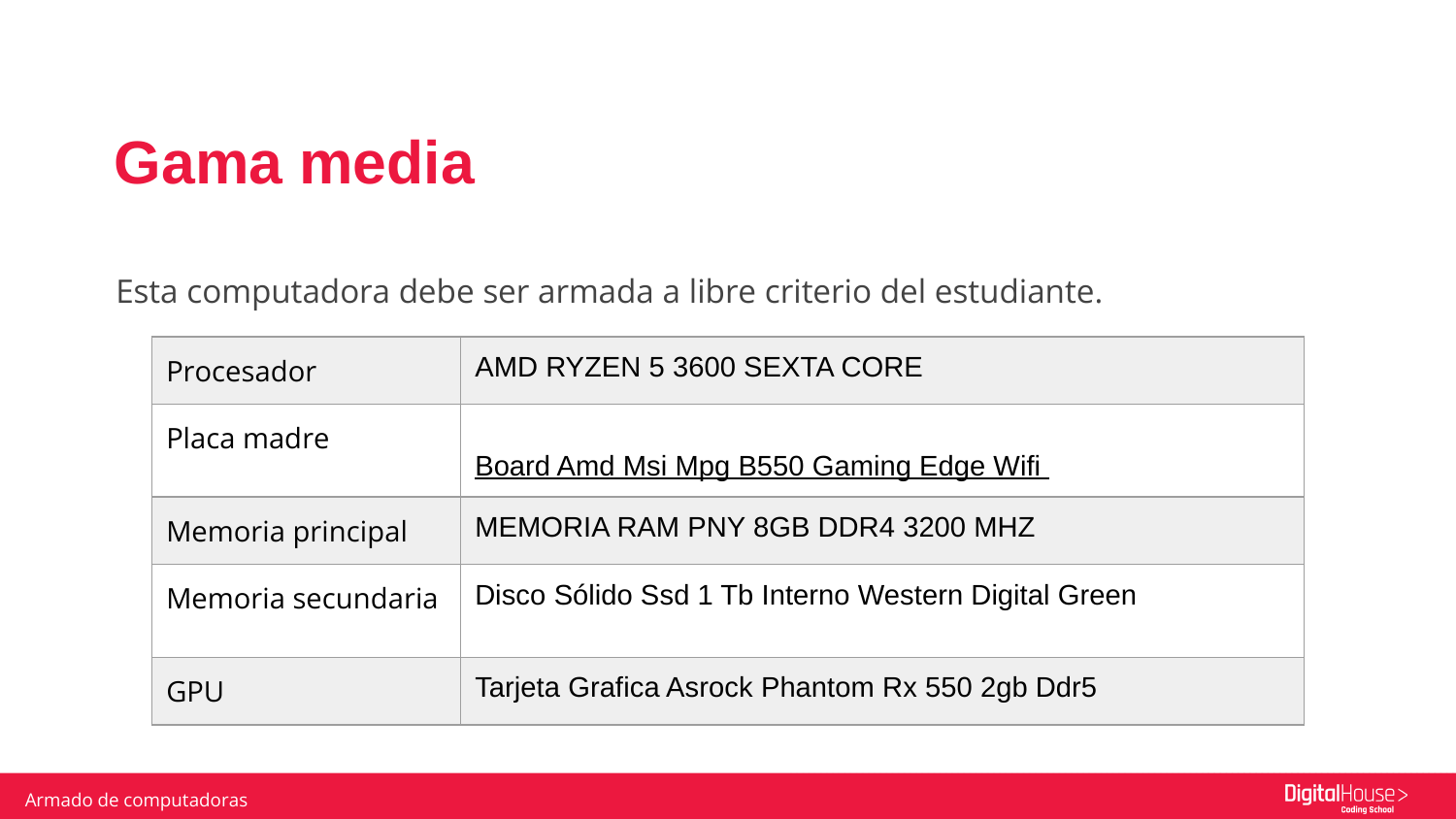

Gama media
Esta computadora debe ser armada a libre criterio del estudiante.

| Procesador | AMD RYZEN 5 3600 SEXTA CORE |
| --- | --- |
| Placa madre | Board Amd Msi Mpg B550 Gaming Edge Wifi |
| Memoria principal | MEMORIA RAM PNY 8GB DDR4 3200 MHZ |
| Memoria secundaria | Disco Sólido Ssd 1 Tb Interno Western Digital Green |
| GPU | Tarjeta Grafica Asrock Phantom Rx 550 2gb Ddr5 |